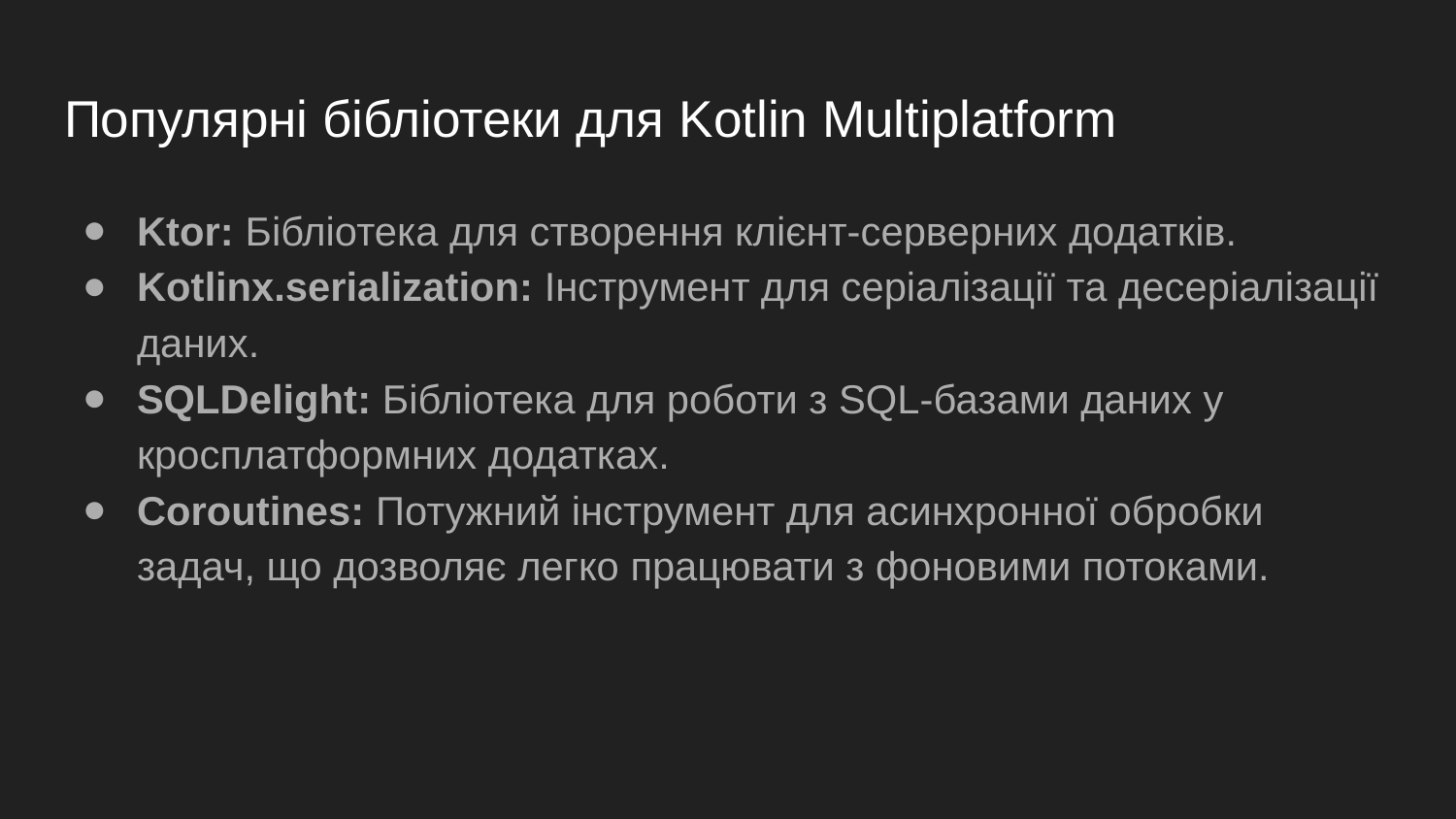

# Популярні бібліотеки для Kotlin Multiplatform
Ktor: Бібліотека для створення клієнт-серверних додатків.
Kotlinx.serialization: Інструмент для серіалізації та десеріалізації даних.
SQLDelight: Бібліотека для роботи з SQL-базами даних у кросплатформних додатках.
Coroutines: Потужний інструмент для асинхронної обробки задач, що дозволяє легко працювати з фоновими потоками.